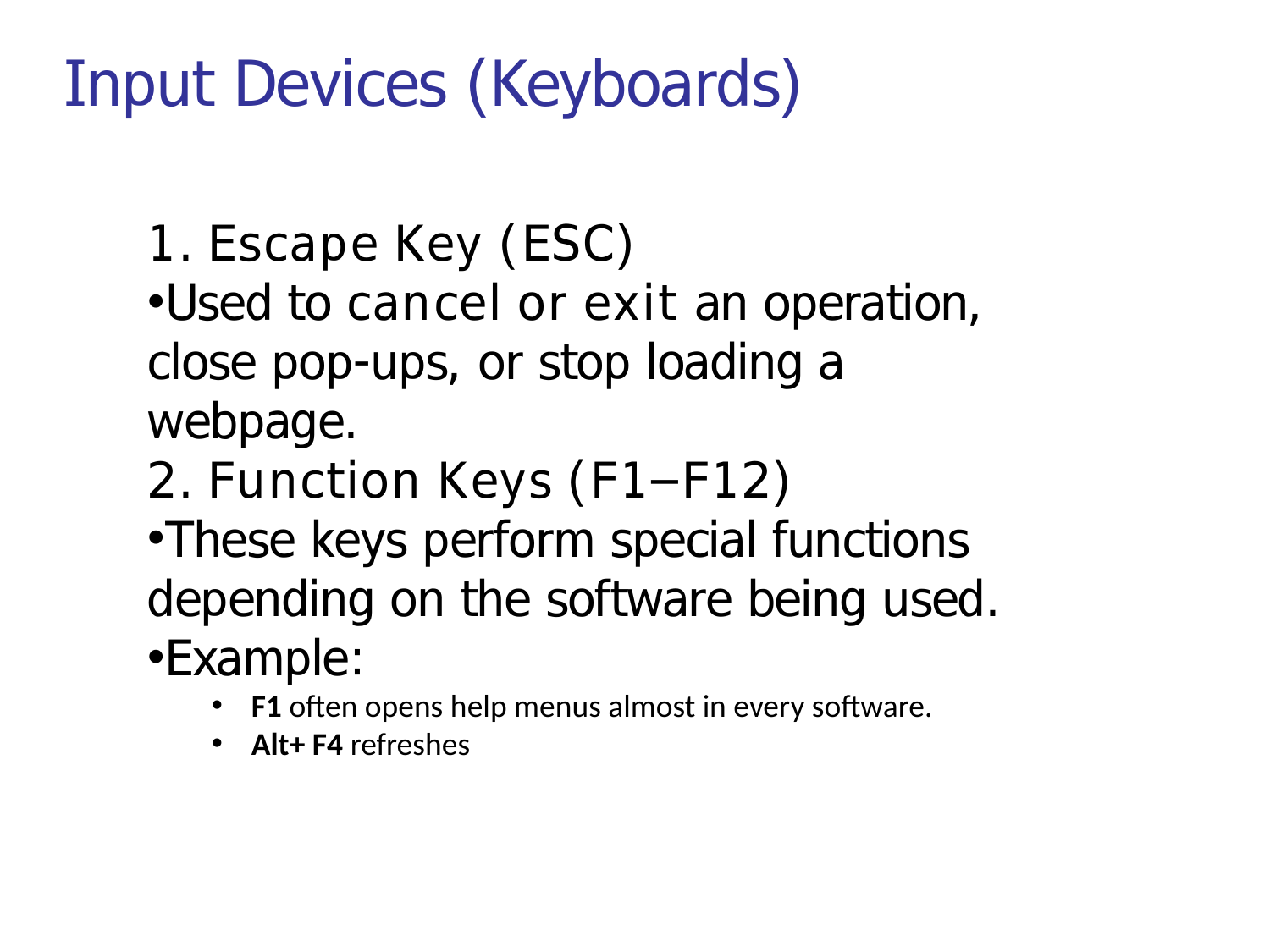

Input Devices (Keyboards)
1. Escape Key (ESC)
Used to cancel or exit an operation, close pop-ups, or stop loading a webpage.
2. Function Keys (F1–F12)
These keys perform special functions depending on the software being used.
Example:
F1 often opens help menus almost in every software.
Alt+ F4 refreshes
54